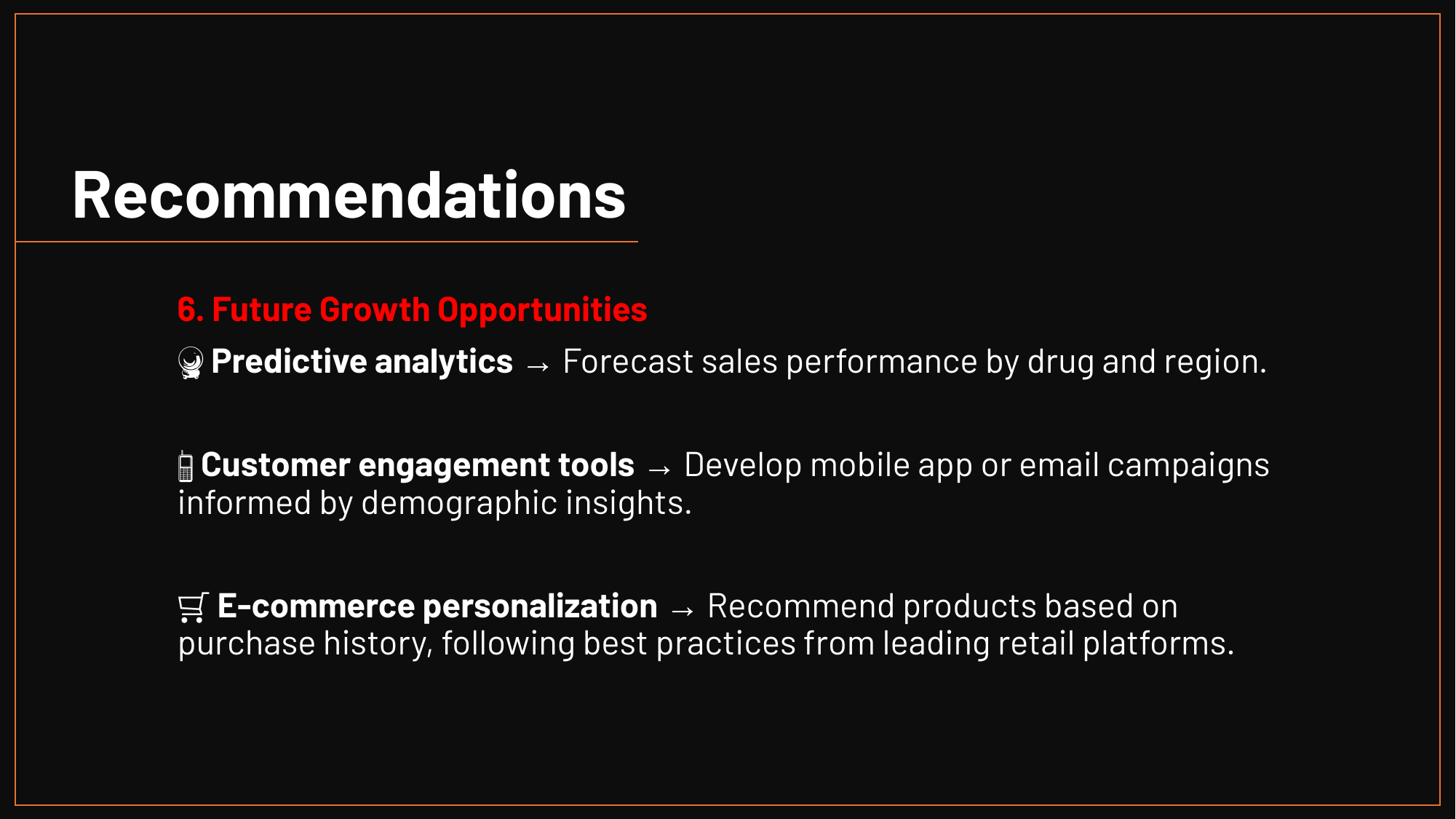

# Recommendations
6. Future Growth Opportunities
🔮 Predictive analytics → Forecast sales performance by drug and region.

📱 Customer engagement tools → Develop mobile app or email campaigns informed by demographic insights.

🛒 E-commerce personalization → Recommend products based on purchase history, following best practices from leading retail platforms.